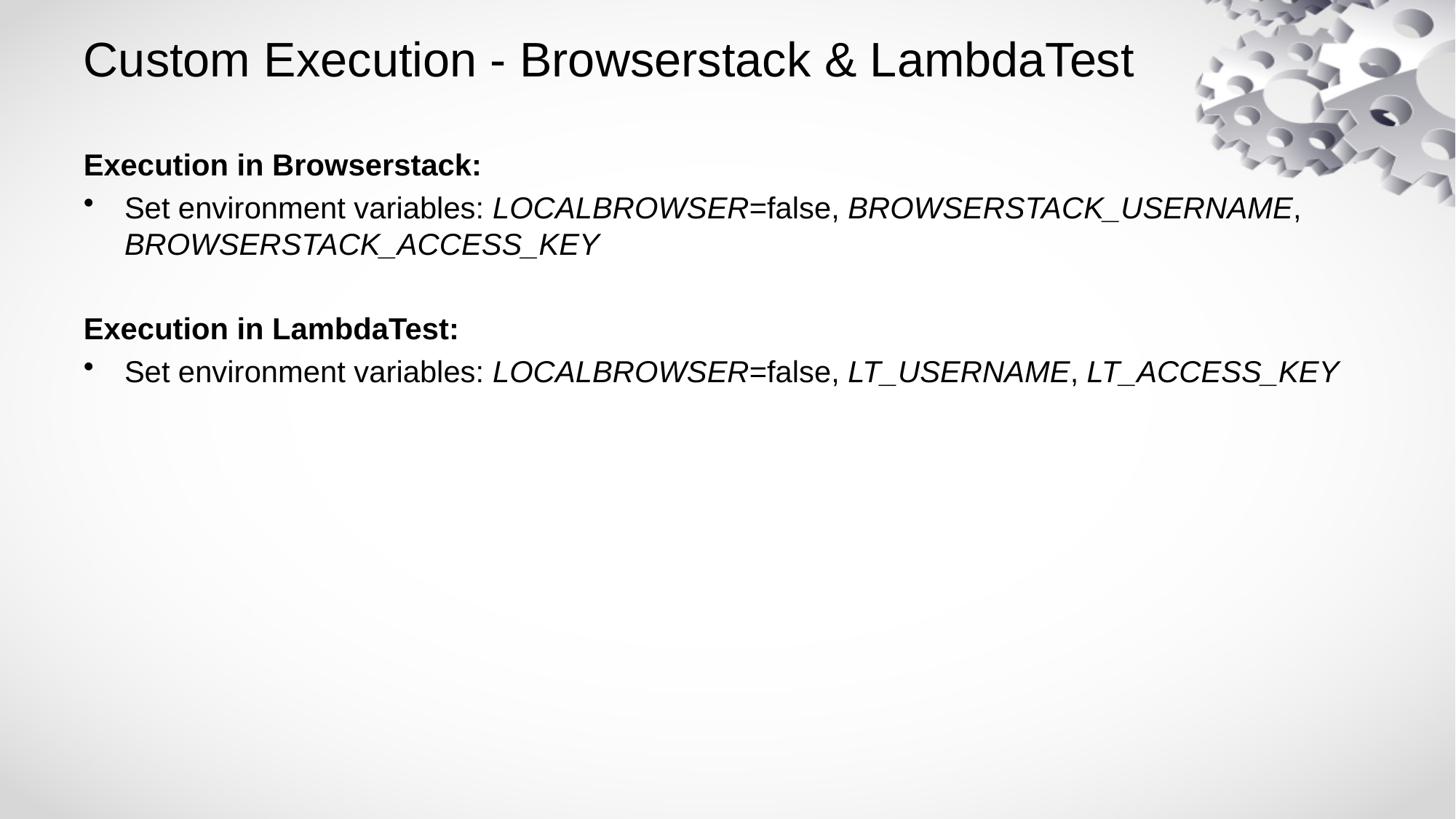

# Custom Execution - Browserstack & LambdaTest
Execution in Browserstack:
Set environment variables: LOCALBROWSER=false, BROWSERSTACK_USERNAME, BROWSERSTACK_ACCESS_KEY

Execution in LambdaTest:
Set environment variables: LOCALBROWSER=false, LT_USERNAME, LT_ACCESS_KEY